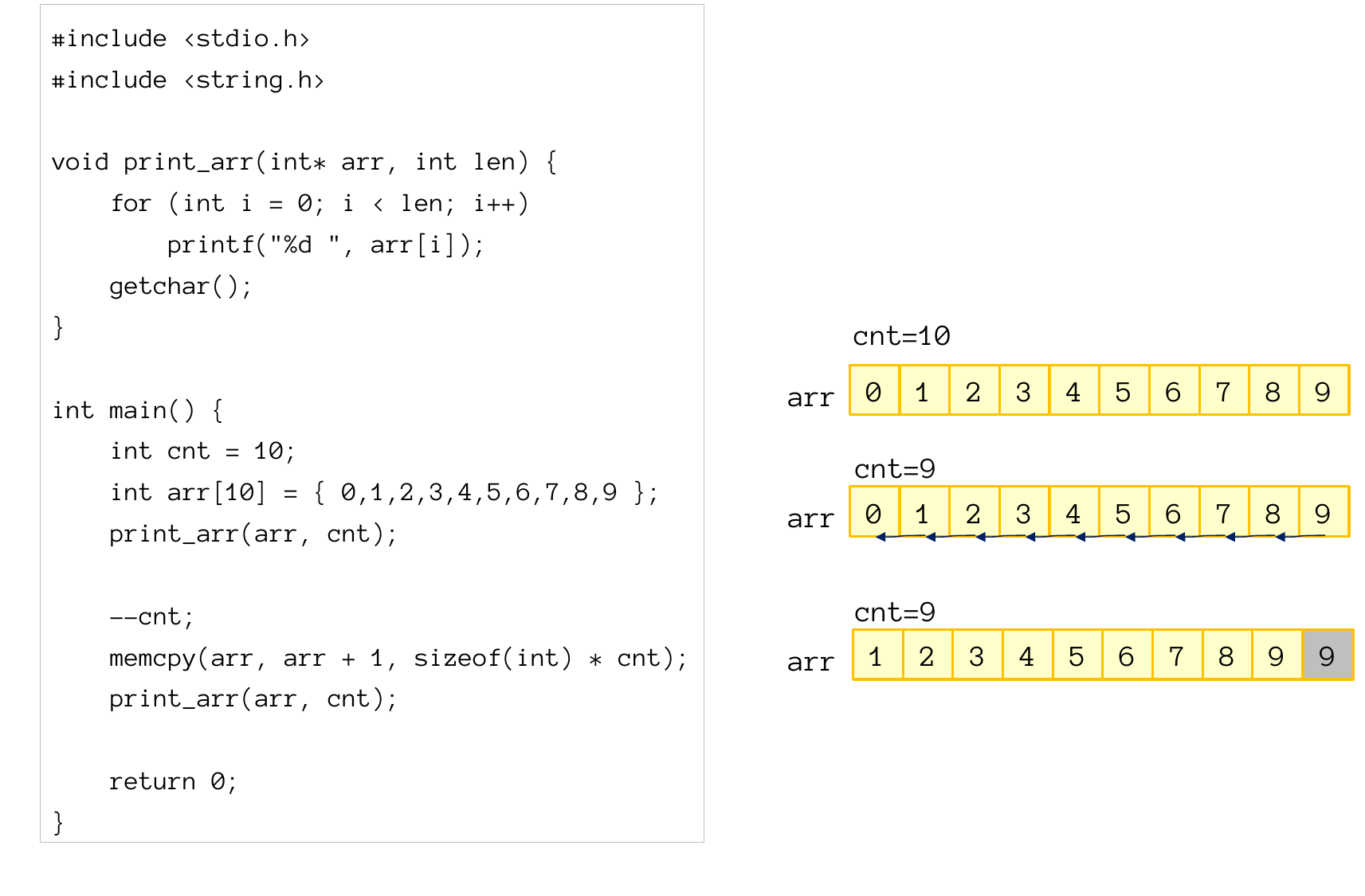

#include <stdio.h>
#include <string.h>

void print_arr(int* arr, int len) {
    for (int i = 0; i < len; i++)
        printf("%d ", arr[i]);
    getchar();
}

int main() {
    int cnt = 10;
    int arr[10] = { 0,1,2,3,4,5,6,7,8,9 };
    print_arr(arr, cnt);

    --cnt;
    memcpy(arr, arr + 1, sizeof(int) * cnt);
    print_arr(arr, cnt);

    return 0;
}
cnt=10
arr
0
1
2
3
4
5
6
7
8
9
cnt=9
arr
0
1
2
3
4
5
6
7
8
9
cnt=9
arr
1
2
3
4
5
6
7
8
9
9